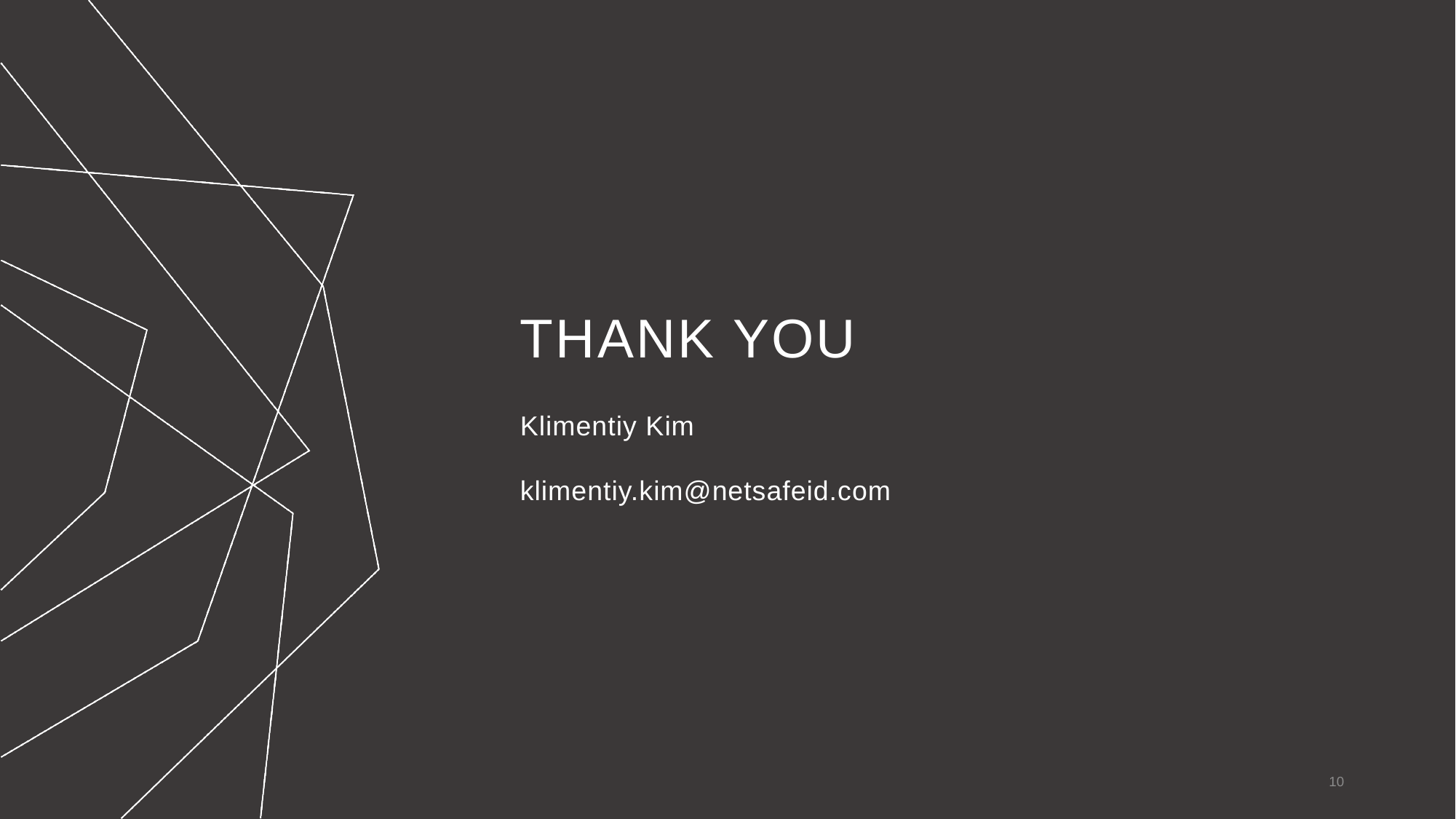

# THANK YOU
Klimentiy Kim
klimentiy.kim@netsafeid.com
10